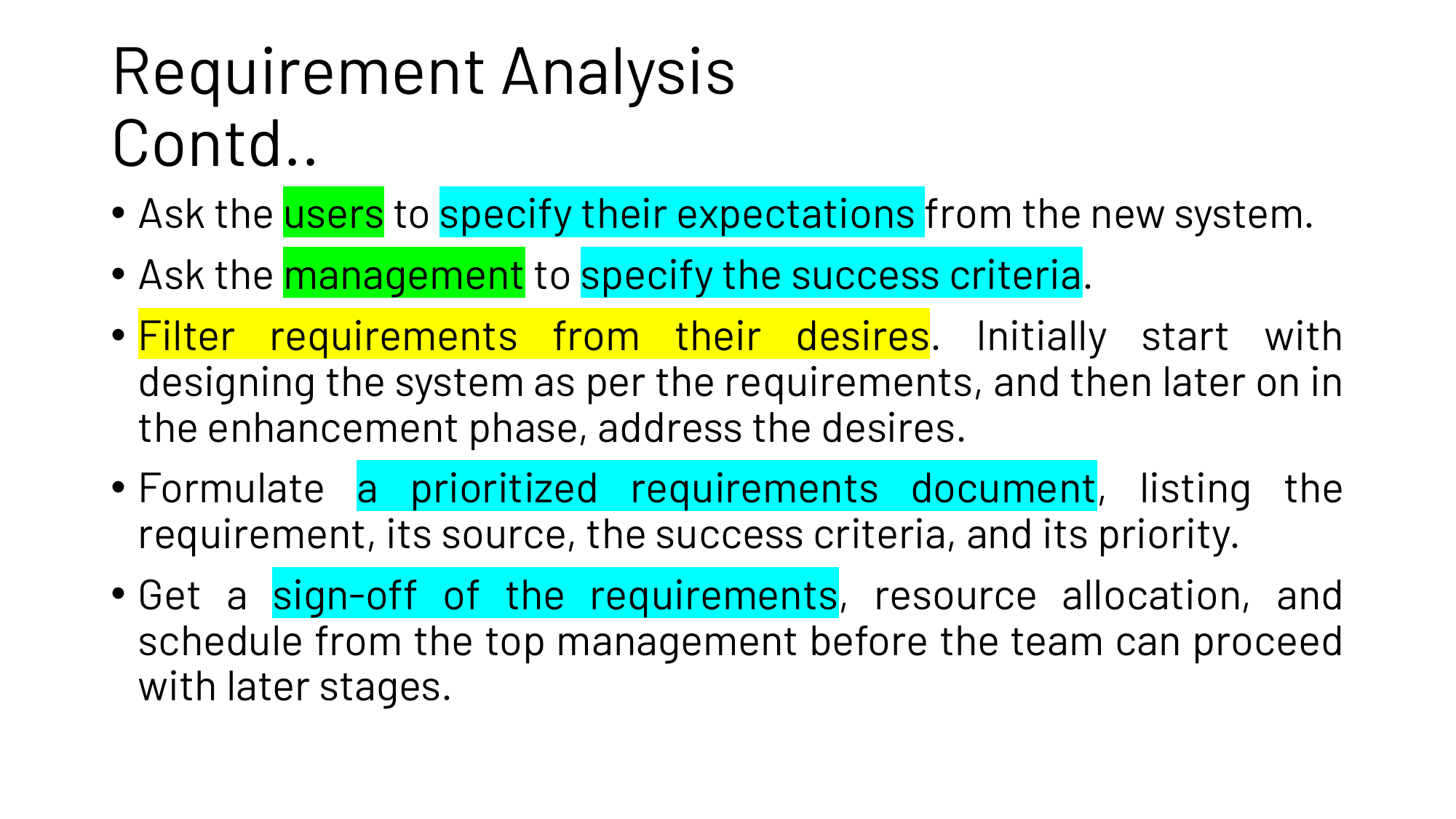

# Requirement Analysis                                 Contd..
Ask the users to specify their expectations from the new system.
Ask the management to specify the success criteria.
Filter requirements from their desires. Initially start with designing the system as per the requirements, and then later on in the enhancement phase, address the desires.
Formulate a prioritized requirements document, listing the requirement, its source, the success criteria, and its priority.
Get a sign-off of the requirements, resource allocation, and schedule from the top management before the team can proceed with later stages.